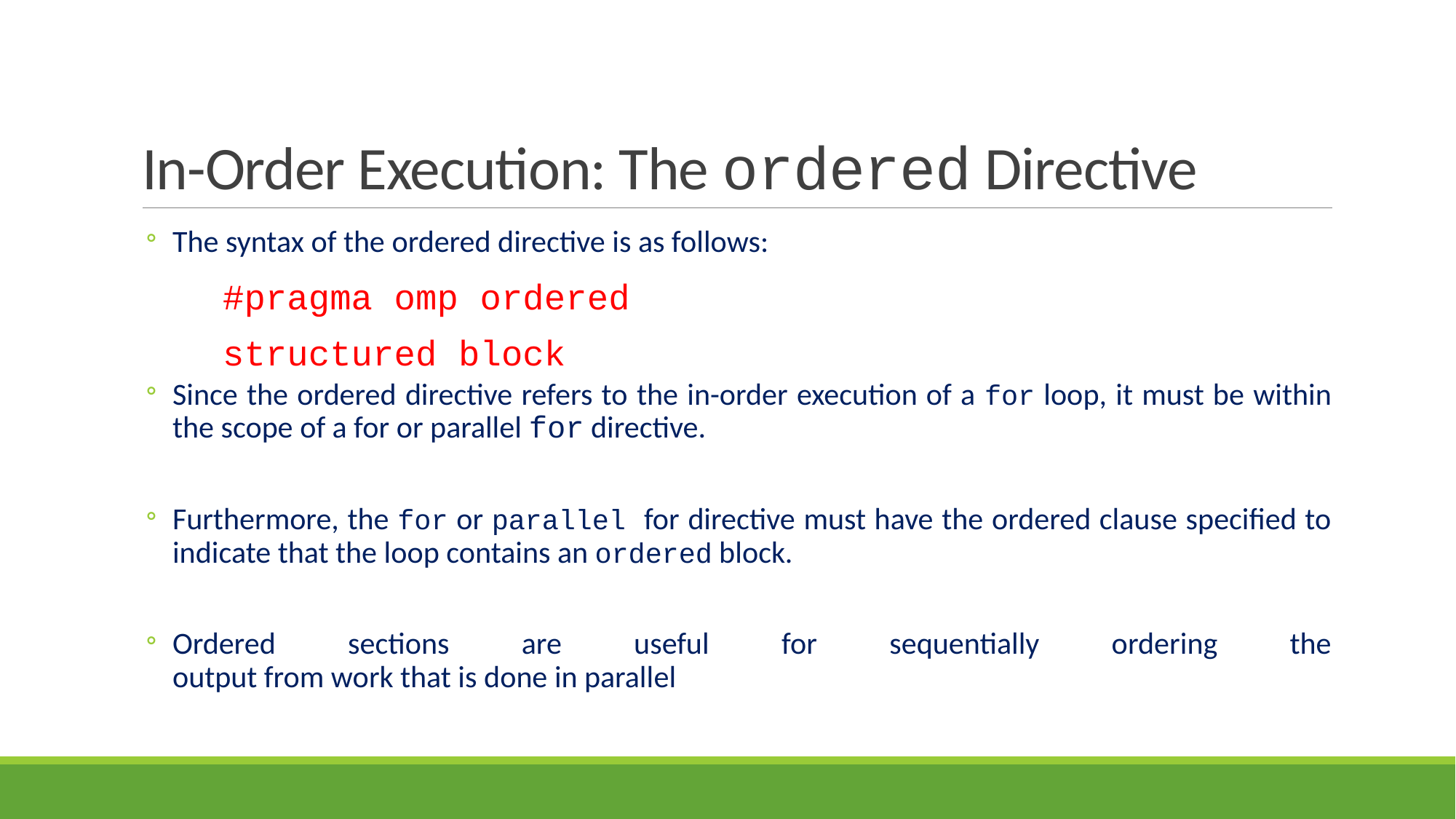

# In-Order Execution: The ordered Directive
The syntax of the ordered directive is as follows:
	#pragma omp ordered
 		structured block
Since the ordered directive refers to the in-order execution of a for loop, it must be within the scope of a for or parallel for directive.

Furthermore, the for or parallel for directive must have the ordered clause specified to indicate that the loop contains an ordered block.

Ordered sections are useful for sequentially ordering the
output from work that is done in parallel